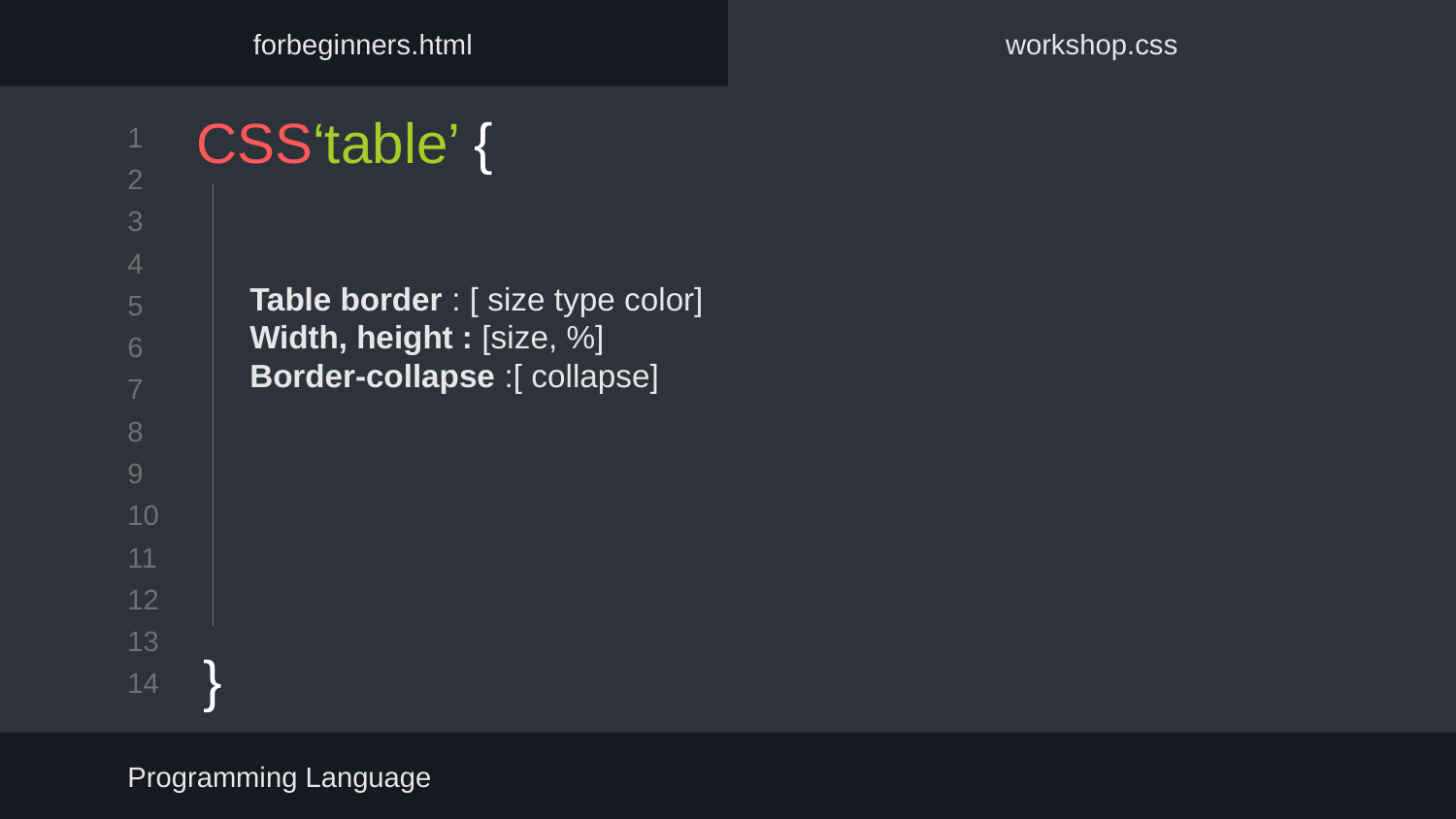

forbeginners.html
workshop.css
# CSS‘table’ {
}
Table border : [ size type color]
Width, height : [size, %]
Border-collapse :[ collapse]

Programming Language